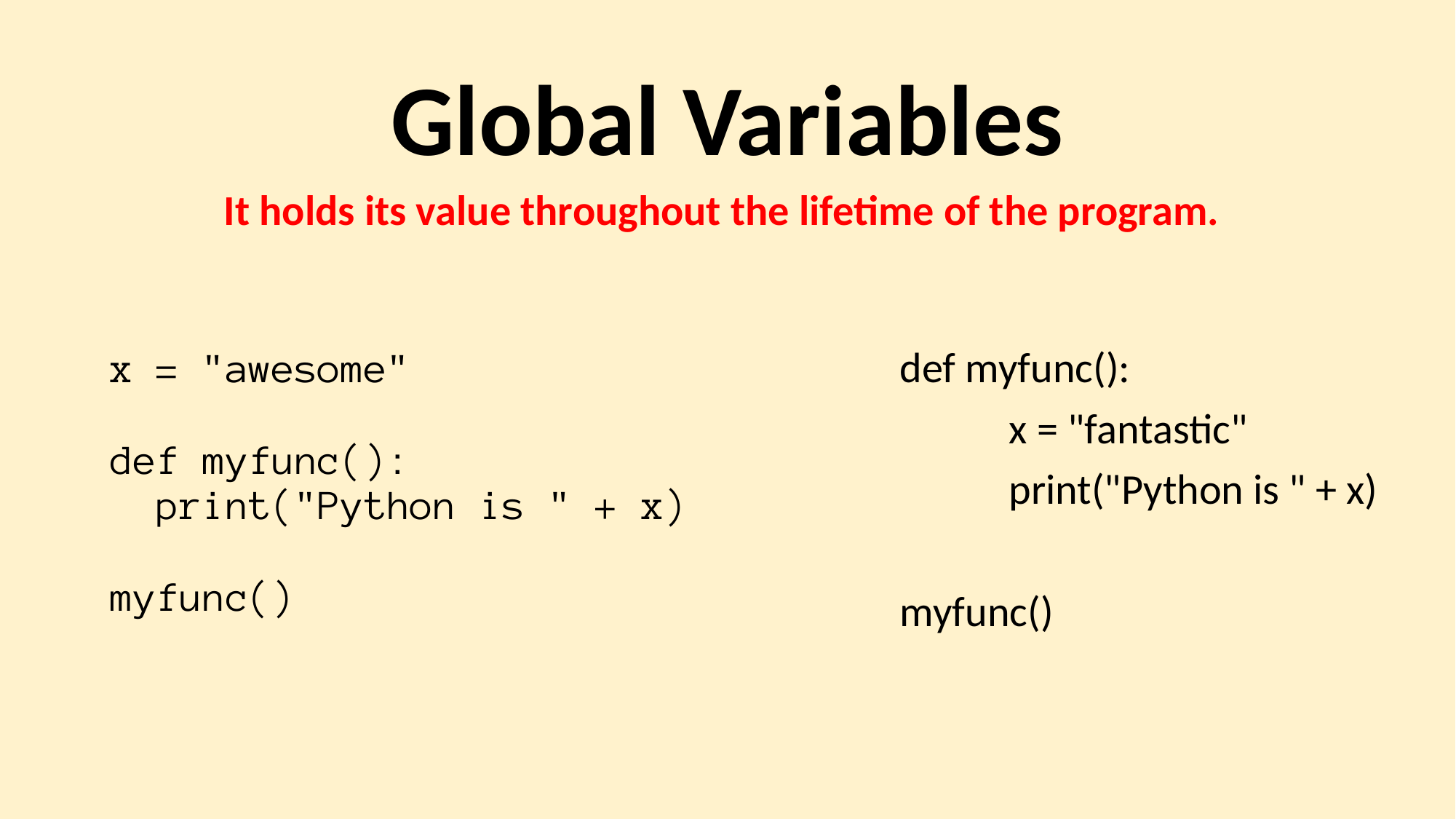

# Global Variables
It holds its value throughout the lifetime of the program.
x = "awesome"
def myfunc():
  print("Python is " + x)
myfunc()
def myfunc():
  	x = "fantastic"
  	print("Python is " + x)

myfunc()